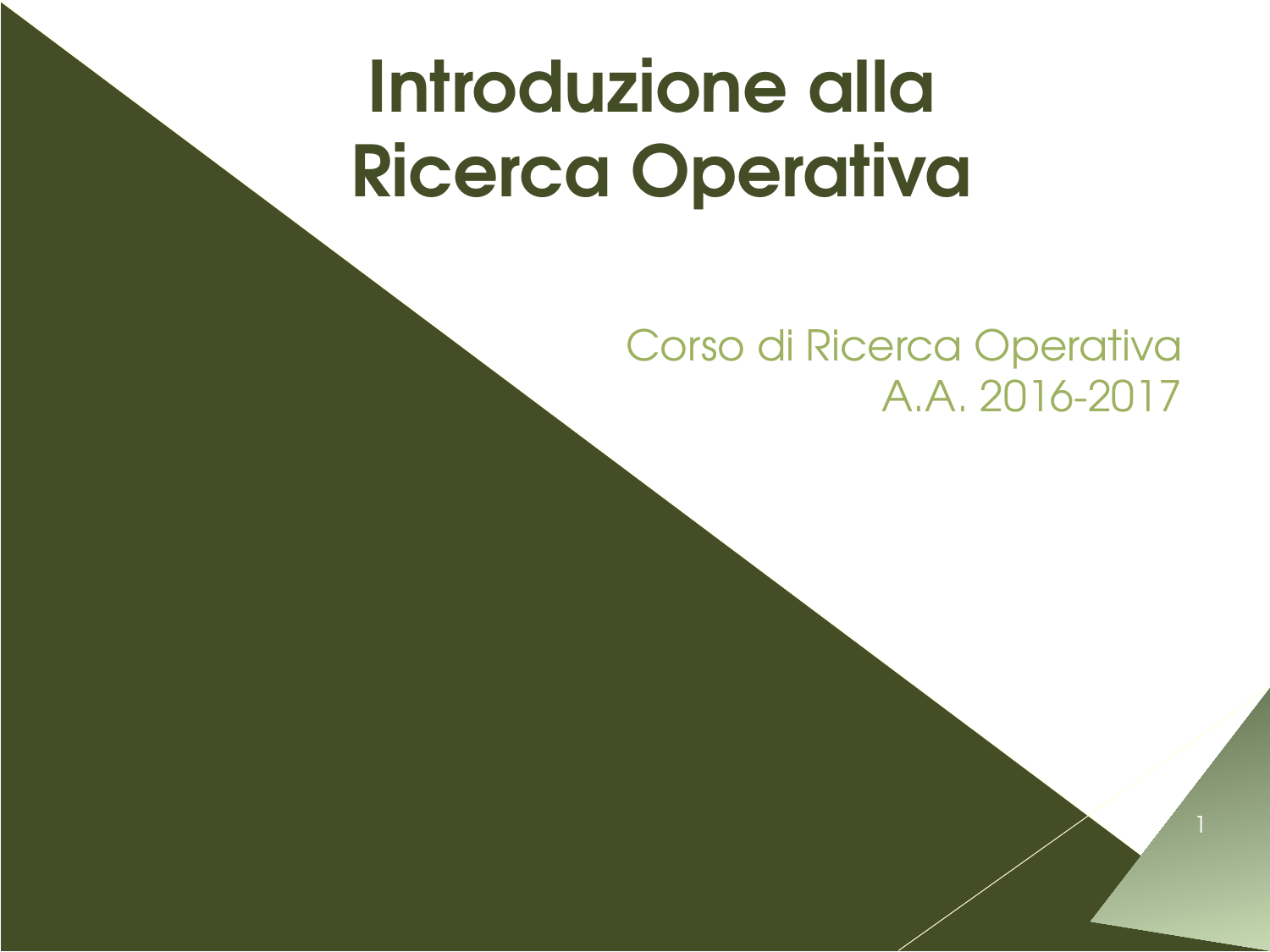

Introduzione alla
Ricerca Operativa
Corso di Ricerca Operativa
A.A. 2016-2017
1